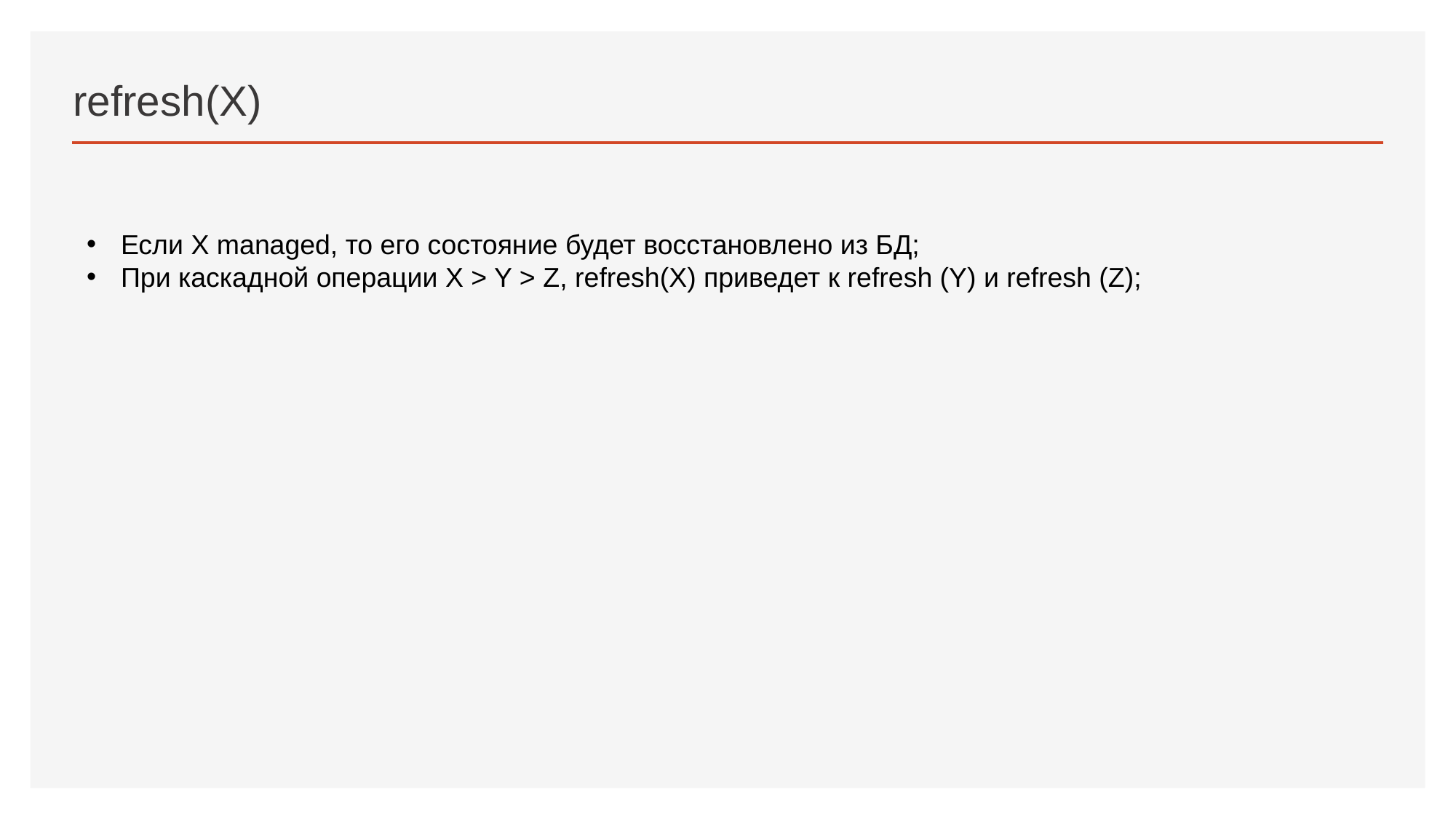

# refresh(X)
Если X managed, то его состояние будет восстановлено из БД;
При каскадной операции X > Y > Z, refresh(X) приведет к refresh (Y) и refresh (Z);